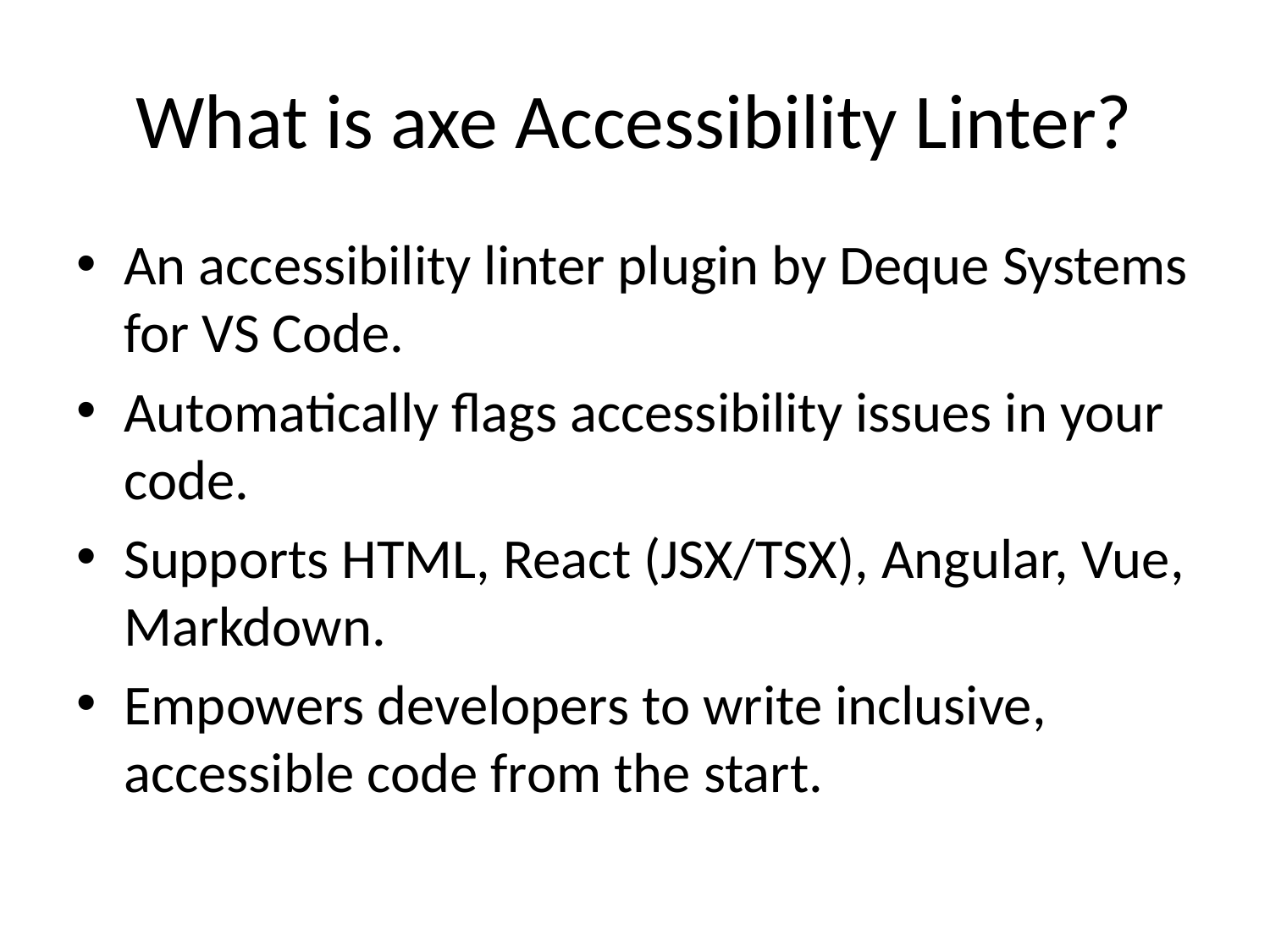

# What is axe Accessibility Linter?
An accessibility linter plugin by Deque Systems for VS Code.
Automatically flags accessibility issues in your code.
Supports HTML, React (JSX/TSX), Angular, Vue, Markdown.
Empowers developers to write inclusive, accessible code from the start.